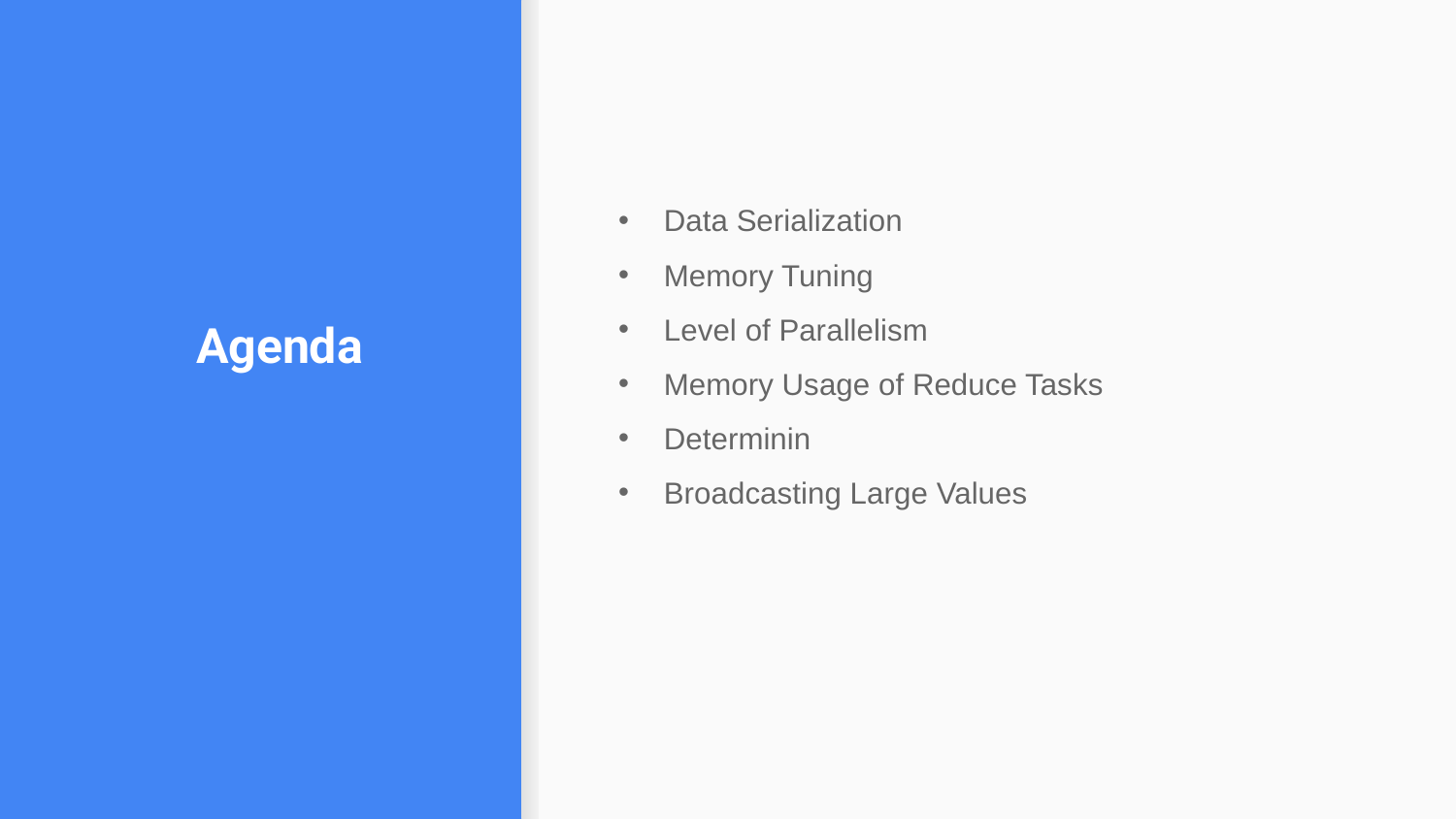

#
Data Serialization
Memory Tuning
Level of Parallelism
Memory Usage of Reduce Tasks
Determinin
Broadcasting Large Values

Agenda